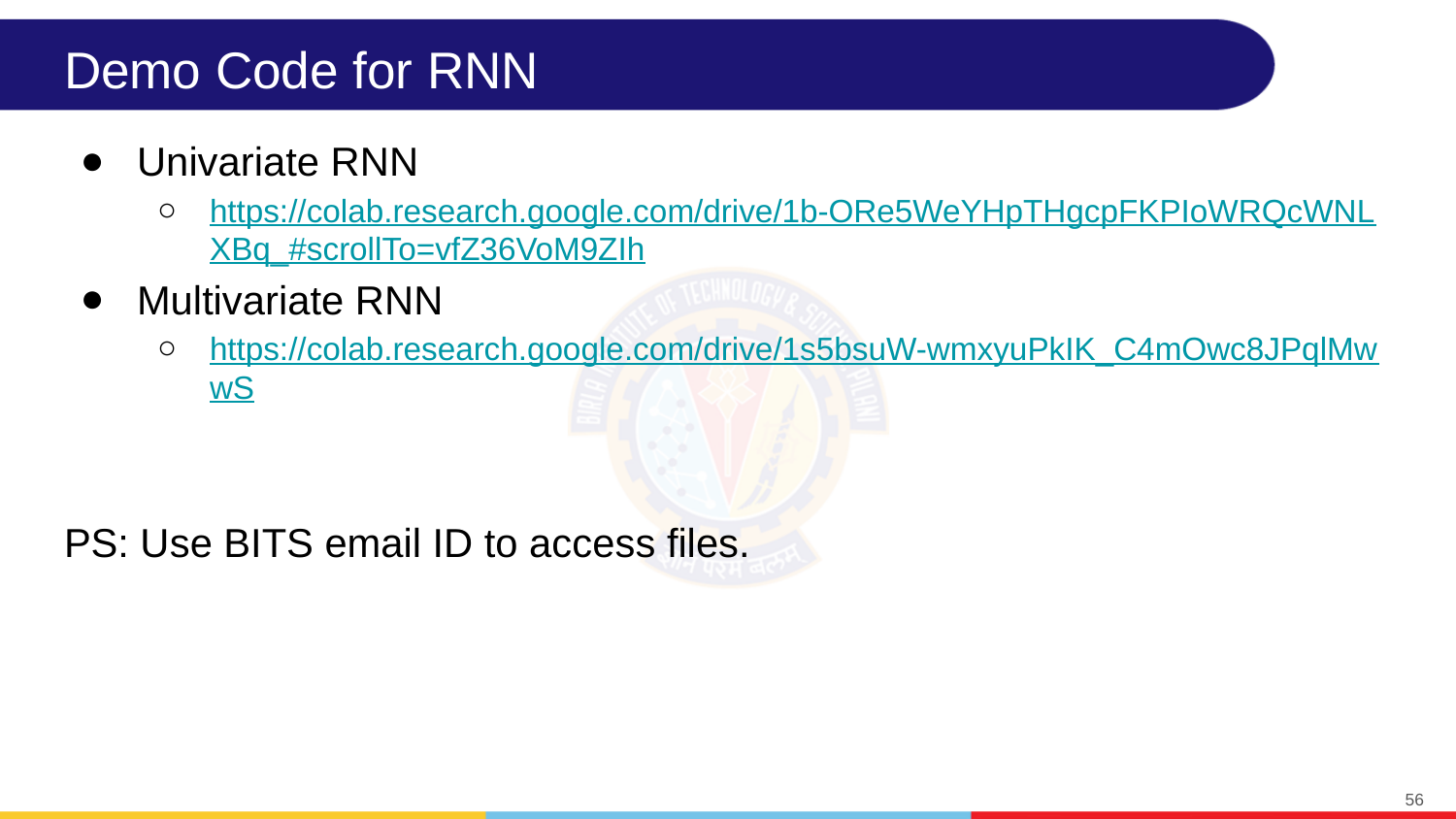

# Demo Code for RNN
Univariate RNN
https://colab.research.google.com/drive/1b-ORe5WeYHpTHgcpFKPIoWRQcWNLXBq_#scrollTo=vfZ36VoM9ZIh
Multivariate RNN
https://colab.research.google.com/drive/1s5bsuW-wmxyuPkIK_C4mOwc8JPqlMwwS

PS: Use BITS email ID to access files.
56